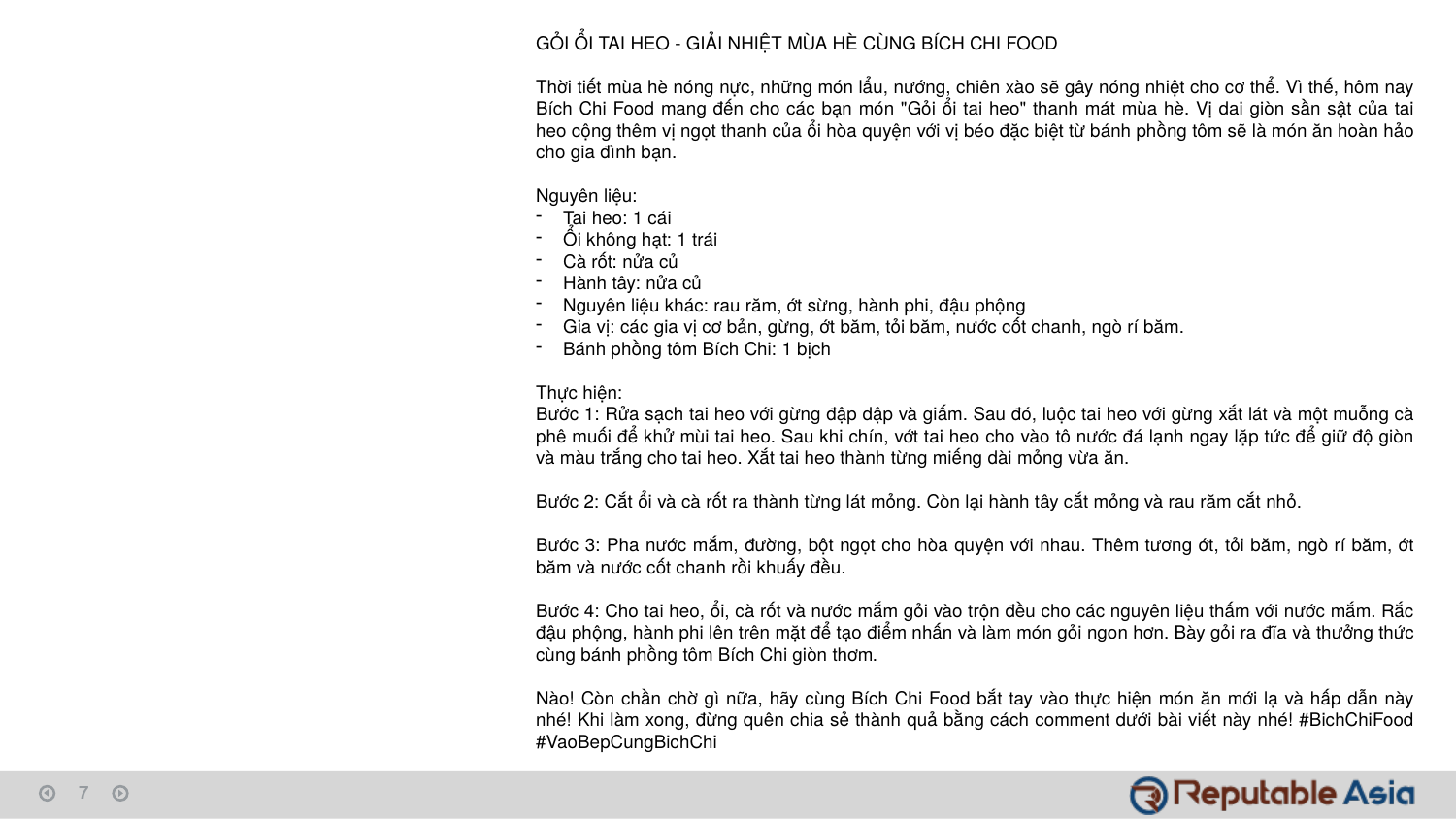

GỎI ỔI TAI HEO - GIẢI NHIỆT MÙA HÈ CÙNG BÍCH CHI FOOD

Thời tiết mùa hè nóng nực, những món lẩu, nướng, chiên xào sẽ gây nóng nhiệt cho cơ thể. Vì thế, hôm nay Bích Chi Food mang đến cho các bạn món "Gỏi ổi tai heo" thanh mát mùa hè. Vị dai giòn sần sật của tai heo cộng thêm vị ngọt thanh của ổi hòa quyện với vị béo đặc biệt từ bánh phồng tôm sẽ là món ăn hoàn hảo cho gia đình bạn.

Nguyên liệu:
Tai heo: 1 cái
Ổi không hạt: 1 trái
Cà rốt: nửa củ
Hành tây: nửa củ
Nguyên liệu khác: rau răm, ớt sừng, hành phi, đậu phộng
Gia vị: các gia vị cơ bản, gừng, ớt băm, tỏi băm, nước cốt chanh, ngò rí băm.
Bánh phồng tôm Bích Chi: 1 bịch

Thực hiện:
Bước 1: Rửa sạch tai heo với gừng đập dập và giấm. Sau đó, luộc tai heo với gừng xắt lát và một muỗng cà phê muối để khử mùi tai heo. Sau khi chín, vớt tai heo cho vào tô nước đá lạnh ngay lặp tức để giữ độ giòn và màu trắng cho tai heo. Xắt tai heo thành từng miếng dài mỏng vừa ăn.

Bước 2: Cắt ổi và cà rốt ra thành từng lát mỏng. Còn lại hành tây cắt mỏng và rau răm cắt nhỏ.

Bước 3: Pha nước mắm, đường, bột ngọt cho hòa quyện với nhau. Thêm tương ớt, tỏi băm, ngò rí băm, ớt băm và nước cốt chanh rồi khuấy đều.

Bước 4: Cho tai heo, ổi, cà rốt và nước mắm gỏi vào trộn đều cho các nguyên liệu thấm với nước mắm. Rắc đậu phộng, hành phi lên trên mặt để tạo điểm nhấn và làm món gỏi ngon hơn. Bày gỏi ra đĩa và thưởng thức cùng bánh phồng tôm Bích Chi giòn thơm.

Nào! Còn chần chờ gì nữa, hãy cùng Bích Chi Food bắt tay vào thực hiện món ăn mới lạ và hấp dẫn này nhé! Khi làm xong, đừng quên chia sẻ thành quả bằng cách comment dưới bài viết này nhé! #BichChiFood #VaoBepCungBichChi
7